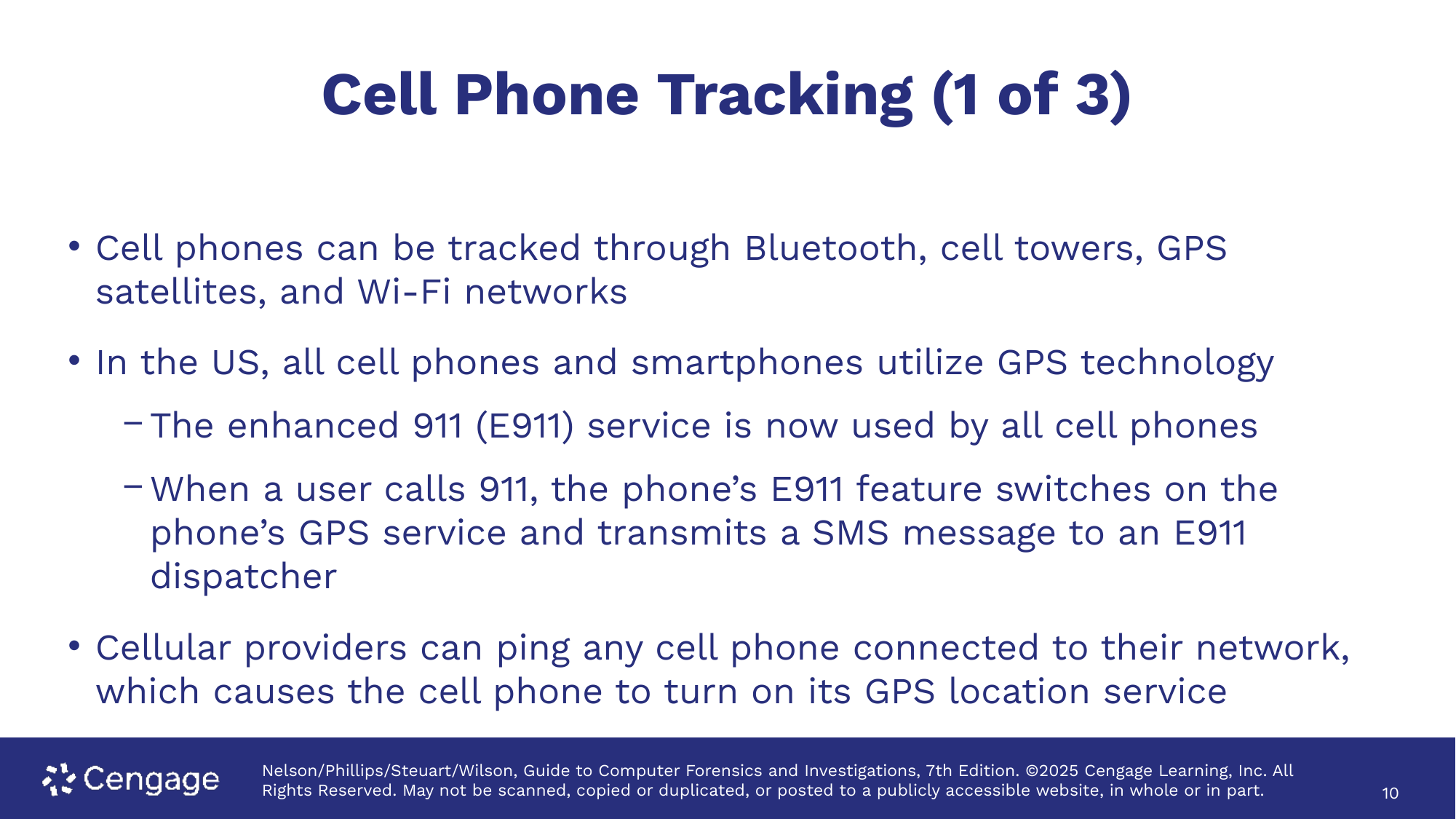

# Cell Phone Tracking (1 of 3)
Cell phones can be tracked through Bluetooth, cell towers, GPS satellites, and Wi-Fi networks
In the US, all cell phones and smartphones utilize GPS technology
The enhanced 911 (E911) service is now used by all cell phones
When a user calls 911, the phone’s E911 feature switches on the phone’s GPS service and transmits a SMS message to an E911 dispatcher
Cellular providers can ping any cell phone connected to their network, which causes the cell phone to turn on its GPS location service